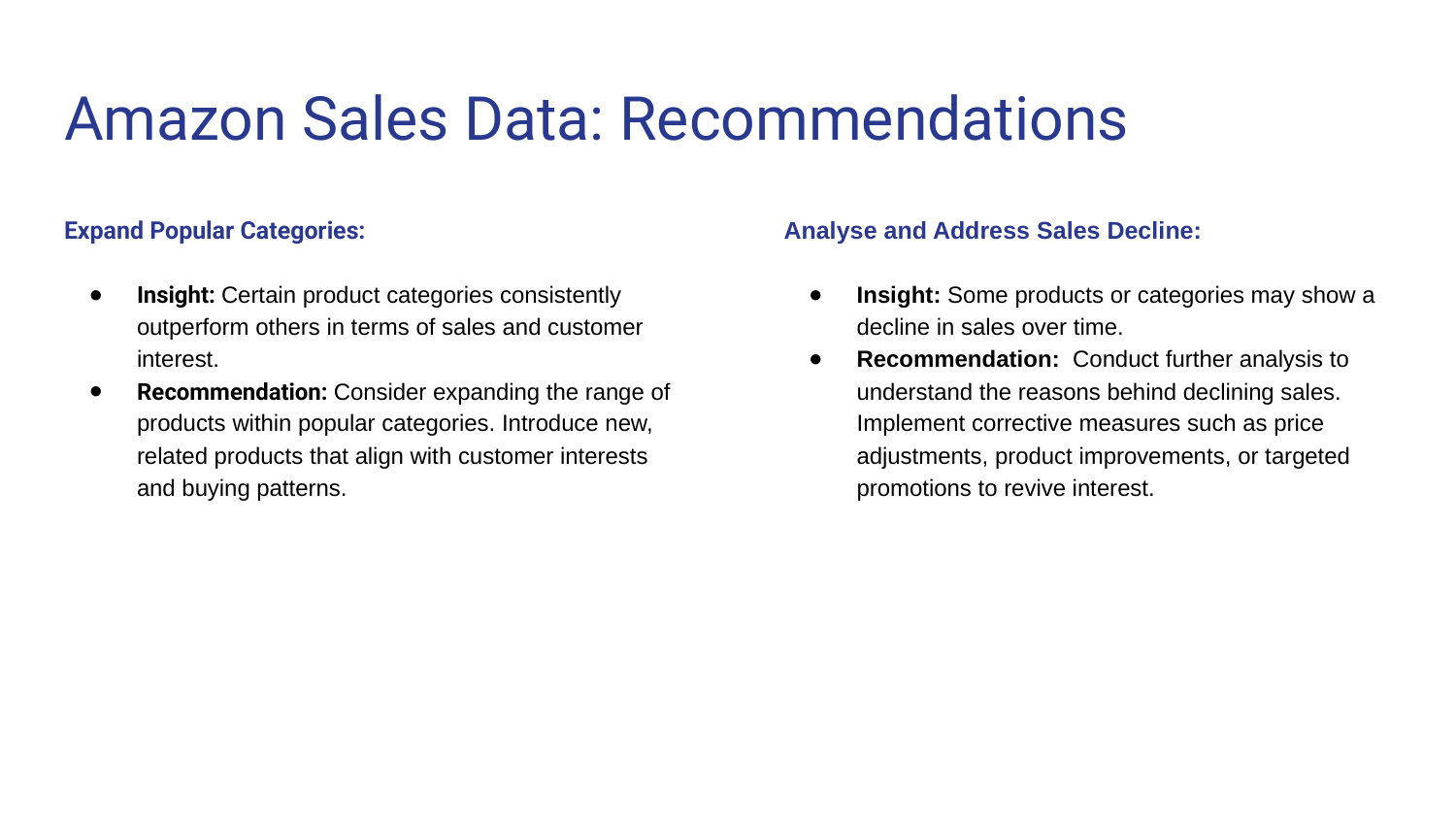

# Amazon Sales Data: Recommendations
Expand Popular Categories:
Insight: Certain product categories consistently outperform others in terms of sales and customer interest.
Recommendation: Consider expanding the range of products within popular categories. Introduce new, related products that align with customer interests and buying patterns.
Analyse and Address Sales Decline:
Insight: Some products or categories may show a decline in sales over time.
Recommendation:  Conduct further analysis to understand the reasons behind declining sales. Implement corrective measures such as price adjustments, product improvements, or targeted promotions to revive interest.